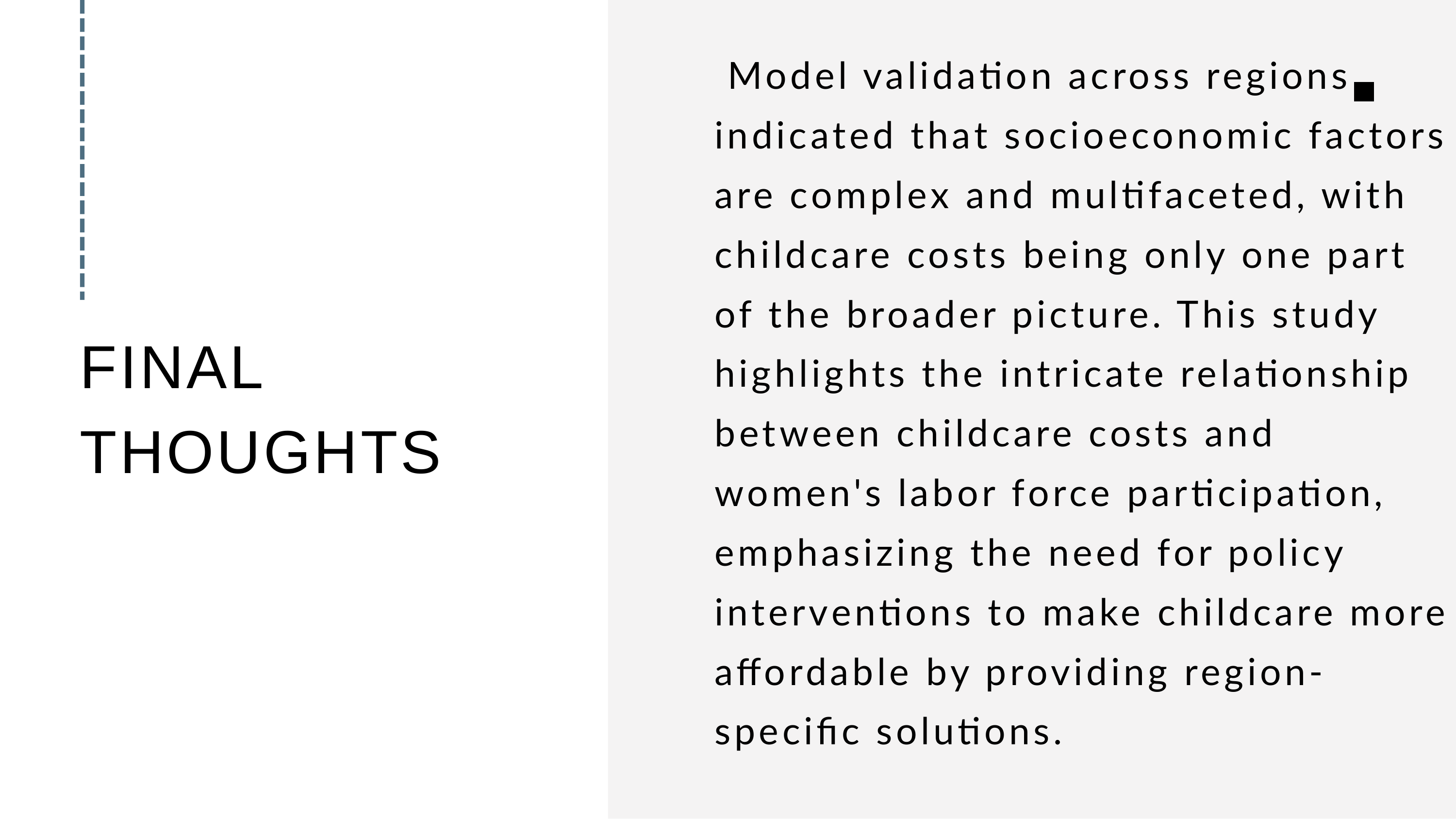

Model validation across regions indicated that socioeconomic factors are complex and multifaceted, with childcare costs being only one part of the broader picture. This study highlights the intricate relationship between childcare costs and women's labor force participation, emphasizing the need for policy interventions to make childcare more affordable by providing region-specific solutions.

FINAL THOUGHTS